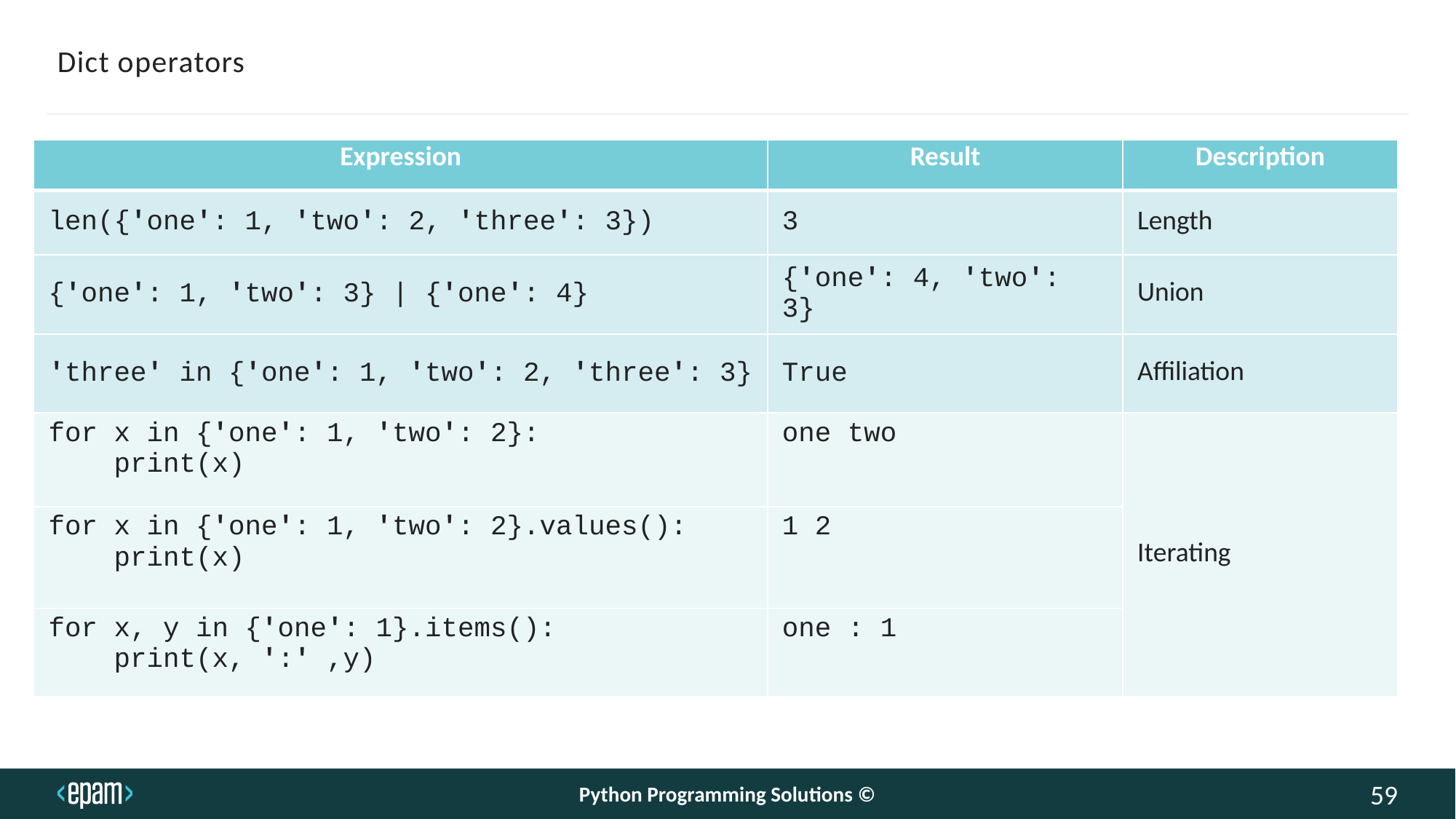

# Dict operators
| Expression | Result | Description |
| --- | --- | --- |
| len({'one': 1, 'two': 2, 'three': 3}) | 3 | Length |
| {'one': 1, 'two': 3} | {'one': 4} | {'one': 4, 'two': 3} | Union |
| 'three' in {'one': 1, 'two': 2, 'three': 3} | True | Affiliation |
| for x in {'one': 1, 'two': 2}: print(x) | one two | Iterating |
| for x in {'one': 1, 'two': 2}.values(): print(x) | 1 2 |  |
| for x, y in {'one': 1}.items(): print(x, ':' ,y) | one : 1 |  |
Python Programming Solutions ©
59